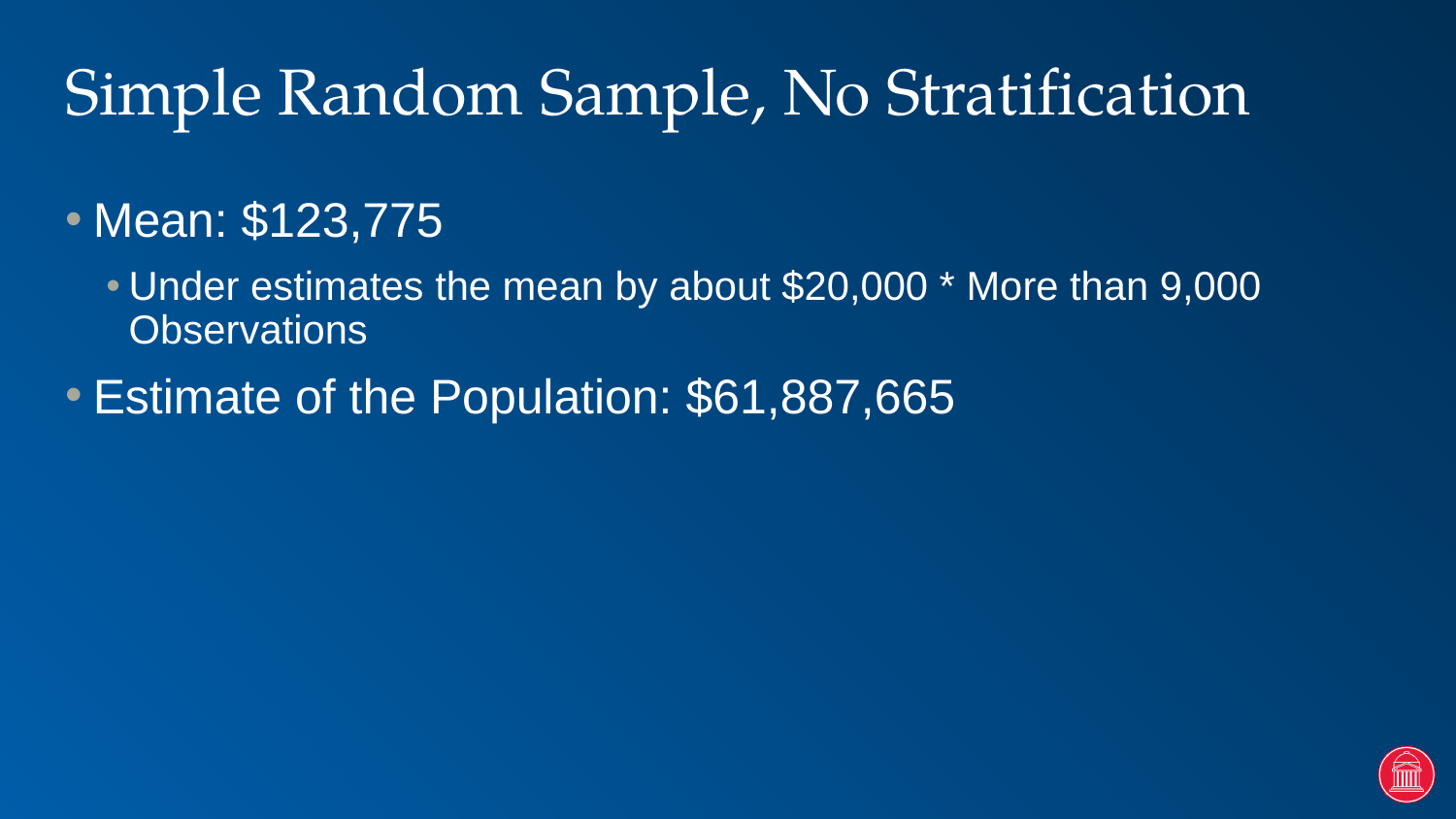

# Simple Random Sample, No Stratification
Mean: $123,775
Under estimates the mean by about $20,000 * More than 9,000 Observations
Estimate of the Population: $61,887,665